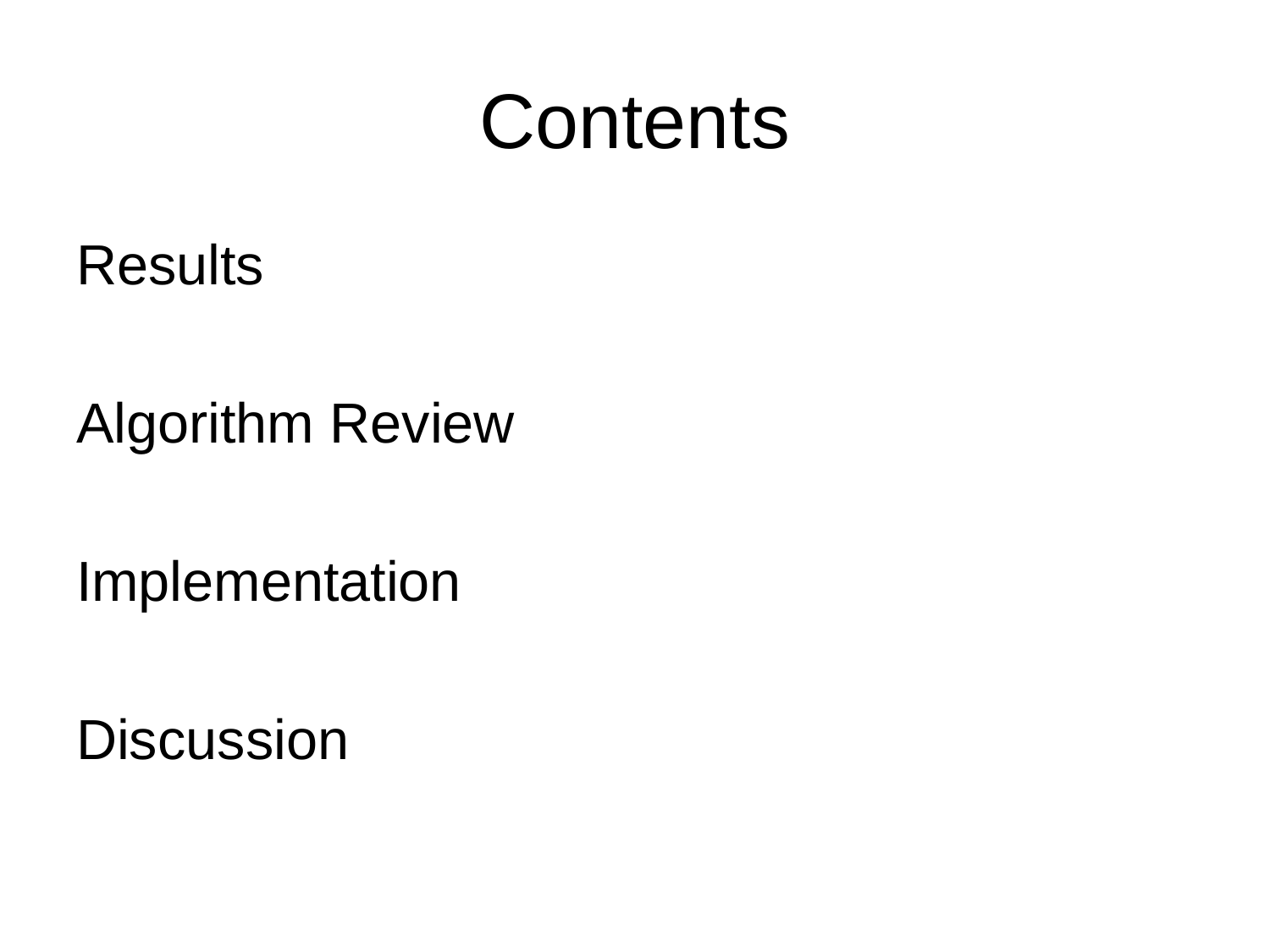

# Contents
Results

Algorithm Review

Implementation

Discussion